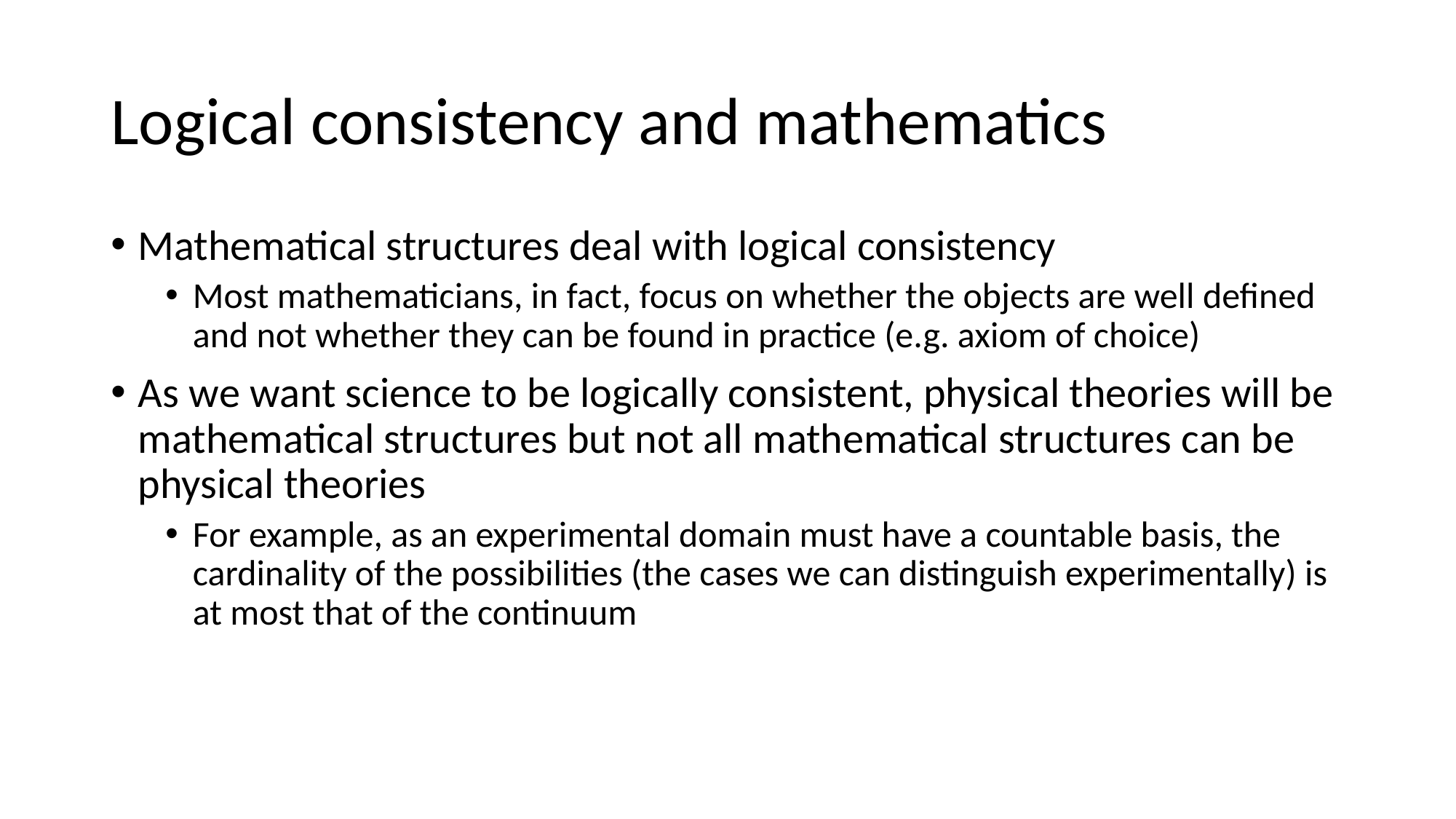

# Logical consistency and mathematics
Mathematical structures deal with logical consistency
Most mathematicians, in fact, focus on whether the objects are well defined and not whether they can be found in practice (e.g. axiom of choice)
As we want science to be logically consistent, physical theories will be mathematical structures but not all mathematical structures can be physical theories
For example, as an experimental domain must have a countable basis, the cardinality of the possibilities (the cases we can distinguish experimentally) is at most that of the continuum